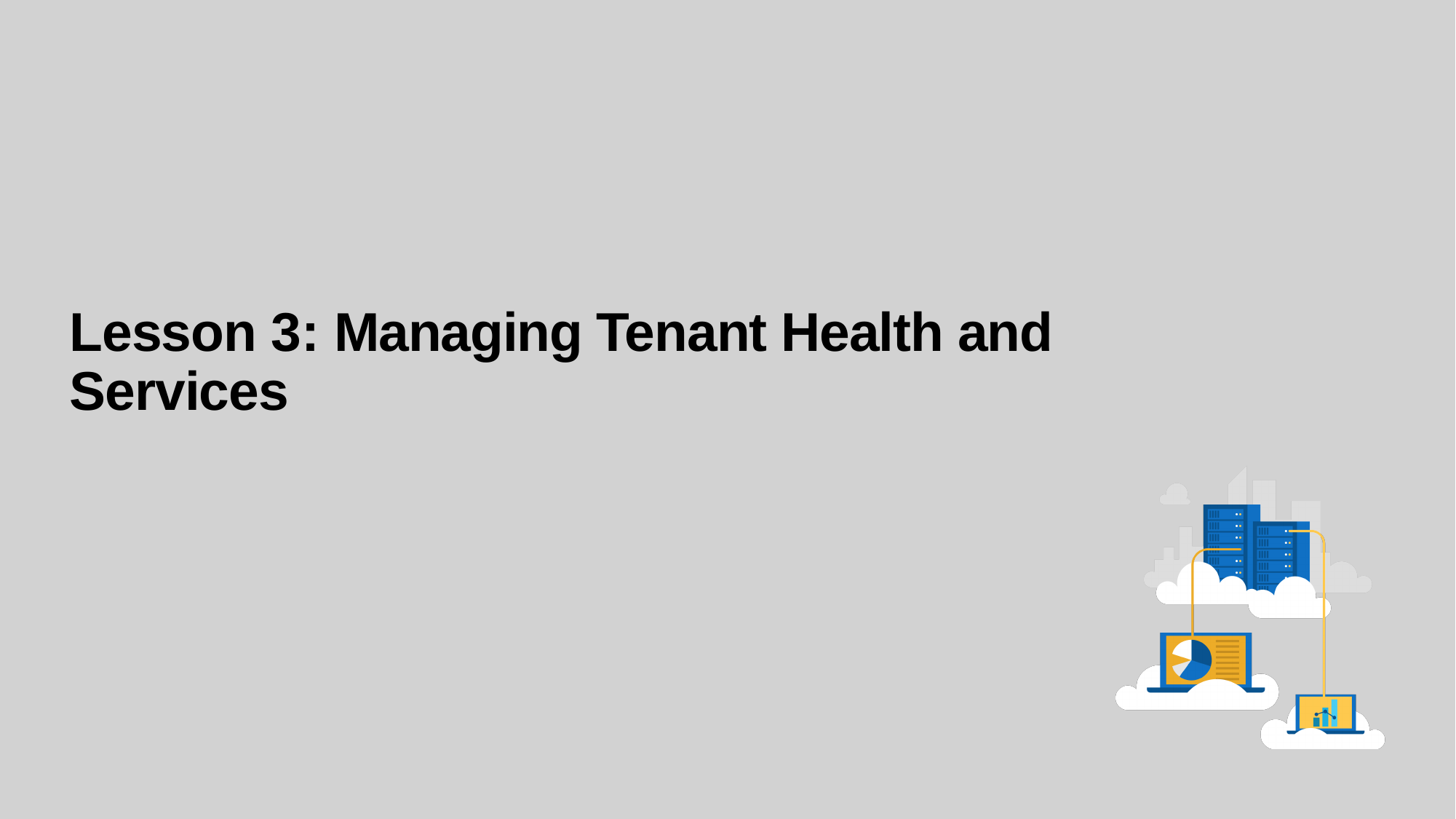

# Lesson 3: Managing Tenant Health and Services